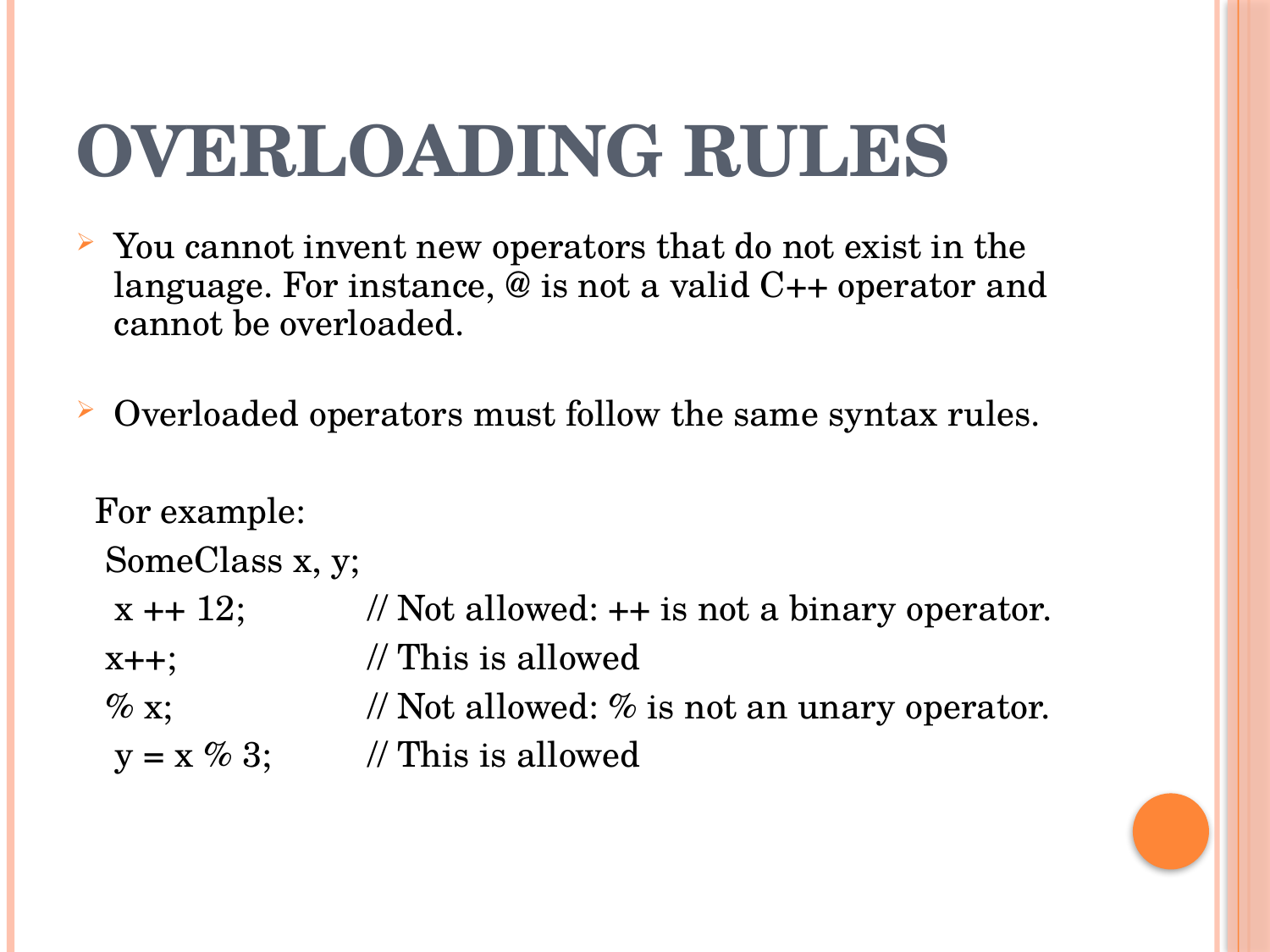

# Overloading Rules
You cannot invent new operators that do not exist in the language. For instance, @ is not a valid C++ operator and cannot be overloaded.
Overloaded operators must follow the same syntax rules.

  For example:
   SomeClass x, y;
    x ++ 12; 	// Not allowed: ++ is not a binary operator.
   x++; 		// This is allowed
   % x; 		// Not allowed: % is not an unary operator.
    y = x % 3; 	// This is allowed